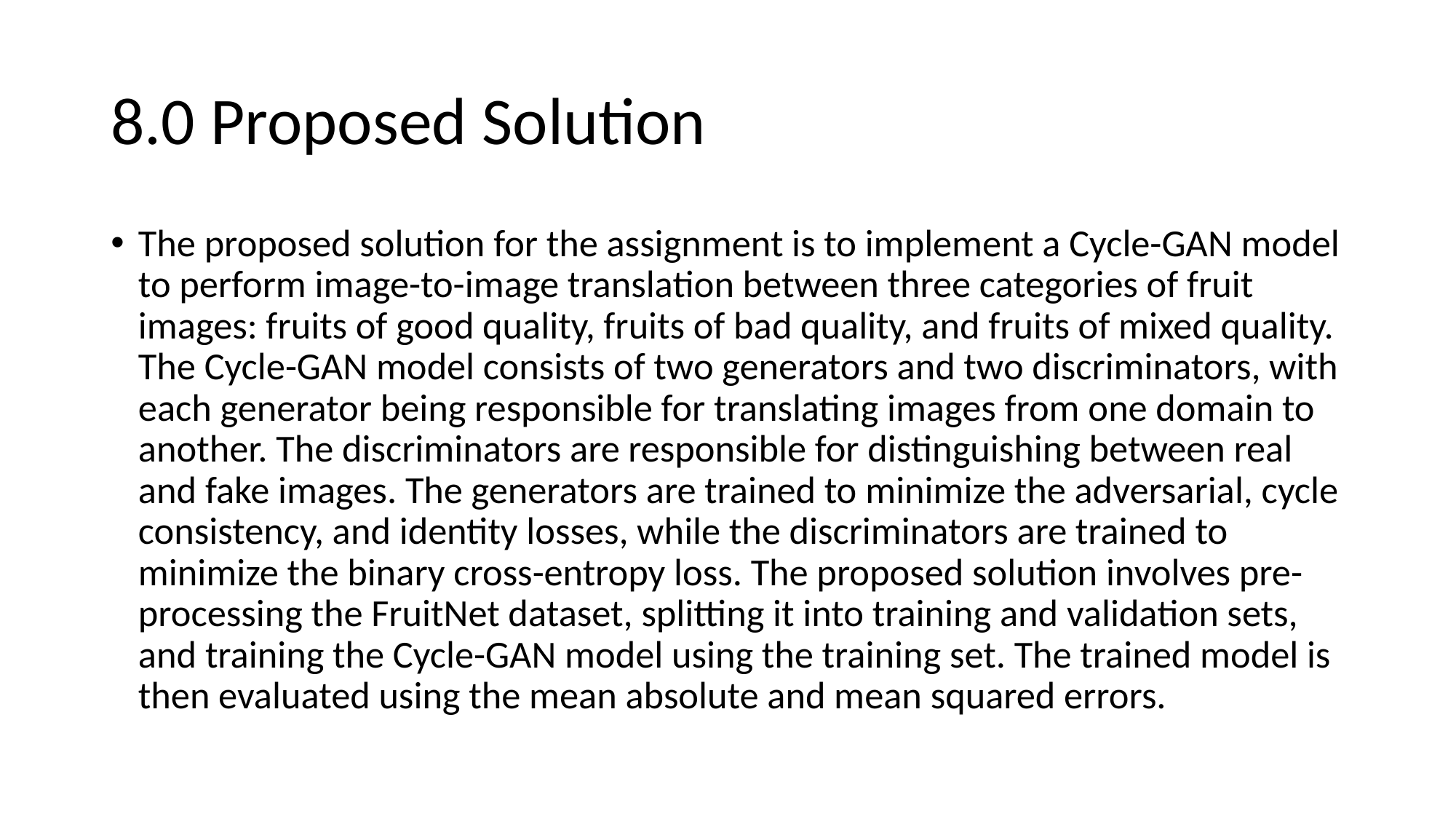

# 8.0 Proposed Solution
The proposed solution for the assignment is to implement a Cycle-GAN model to perform image-to-image translation between three categories of fruit images: fruits of good quality, fruits of bad quality, and fruits of mixed quality. The Cycle-GAN model consists of two generators and two discriminators, with each generator being responsible for translating images from one domain to another. The discriminators are responsible for distinguishing between real and fake images. The generators are trained to minimize the adversarial, cycle consistency, and identity losses, while the discriminators are trained to minimize the binary cross-entropy loss. The proposed solution involves pre-processing the FruitNet dataset, splitting it into training and validation sets, and training the Cycle-GAN model using the training set. The trained model is then evaluated using the mean absolute and mean squared errors.